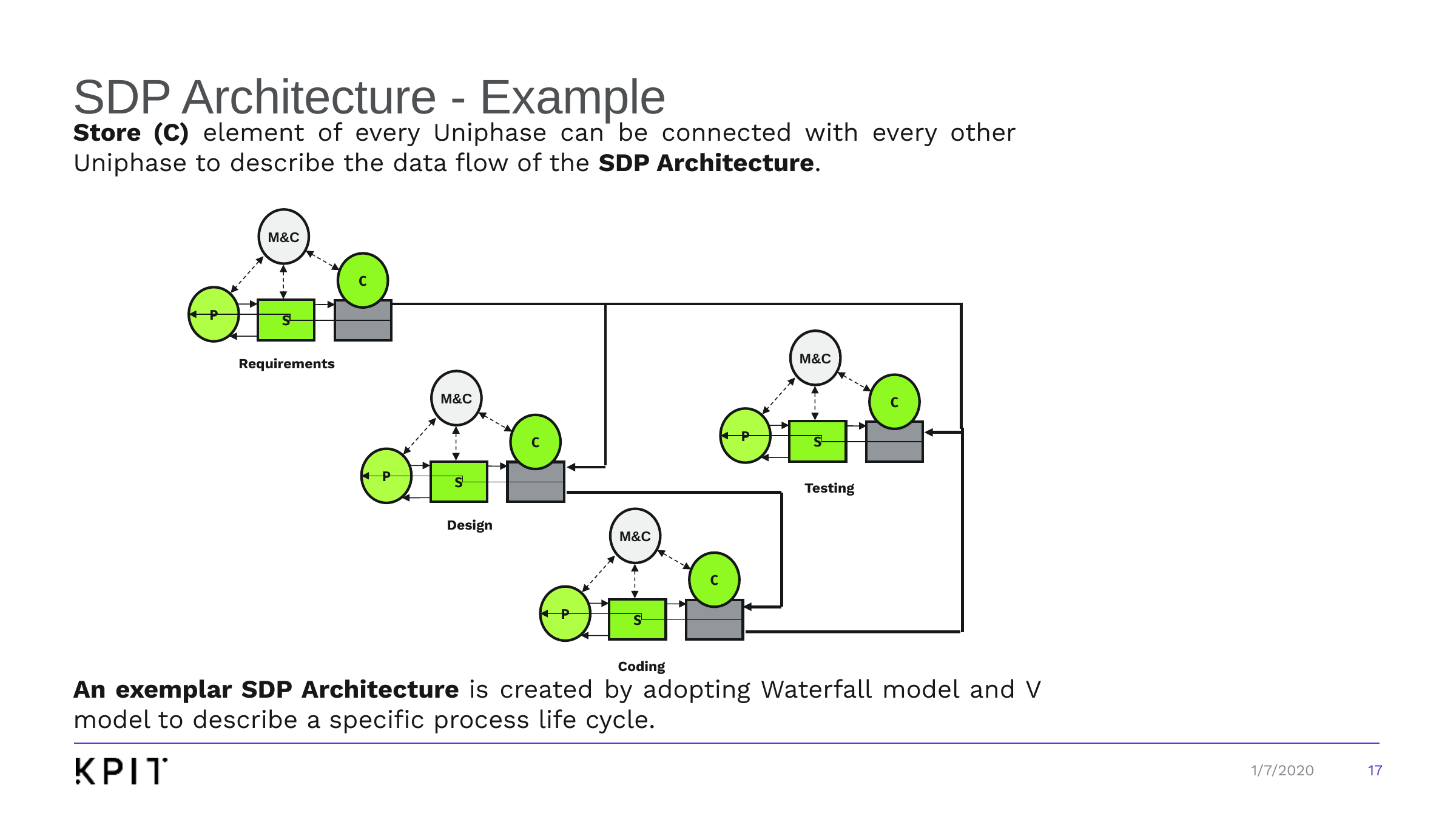

# SDP Architecture - Example
Store (C) element of every Uniphase can be connected with every other Uniphase to describe the data flow of the SDP Architecture.
M&C

C

P
S

M&C

C

P
S

M&C

C

P
S

M&C

C

P
S

Requirements
Design
Coding
Testing
An exemplar SDP Architecture is created by adopting Waterfall model and V model to describe a specific process life cycle.
17
1/7/2020